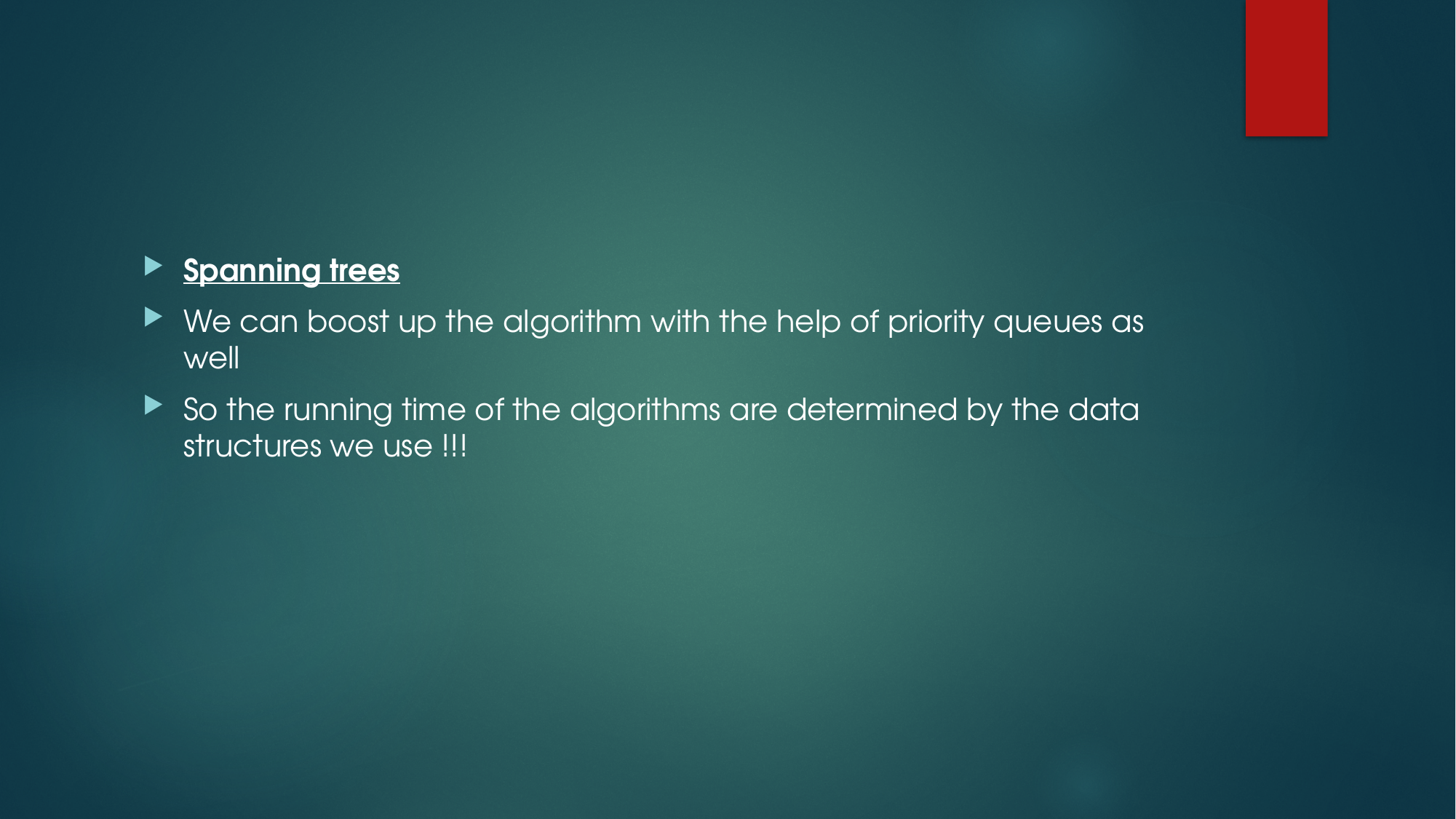

#
Spanning trees
We can boost up the algorithm with the help of priority queues as well
So the running time of the algorithms are determined by the data structures we use !!!